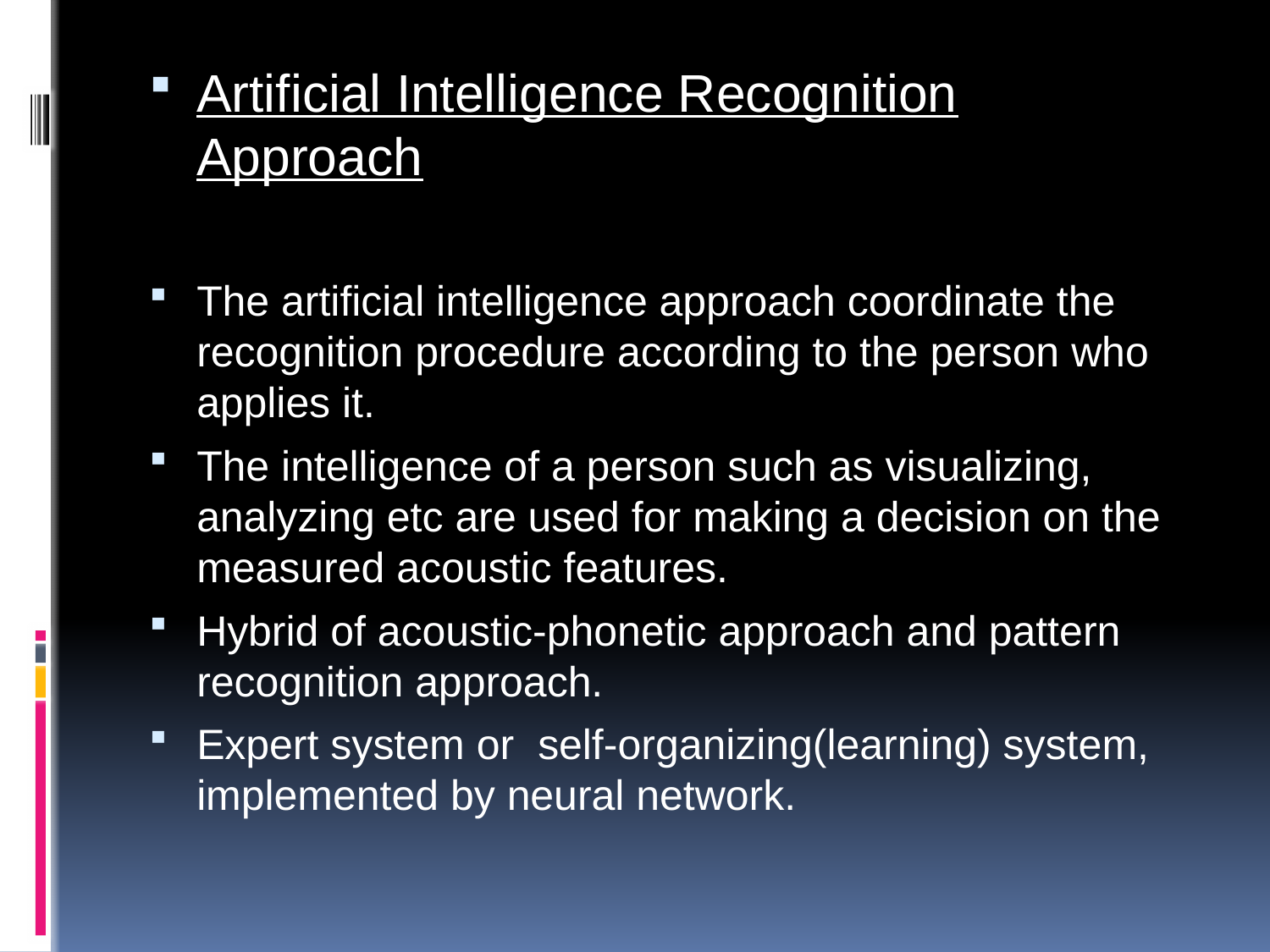

Artificial Intelligence Recognition Approach

The artificial intelligence approach coordinate the recognition procedure according to the person who applies it.
The intelligence of a person such as visualizing, analyzing etc are used for making a decision on the measured acoustic features.
Hybrid of acoustic-phonetic approach and pattern recognition approach.
Expert system or  self-organizing(learning) system, implemented by neural network.